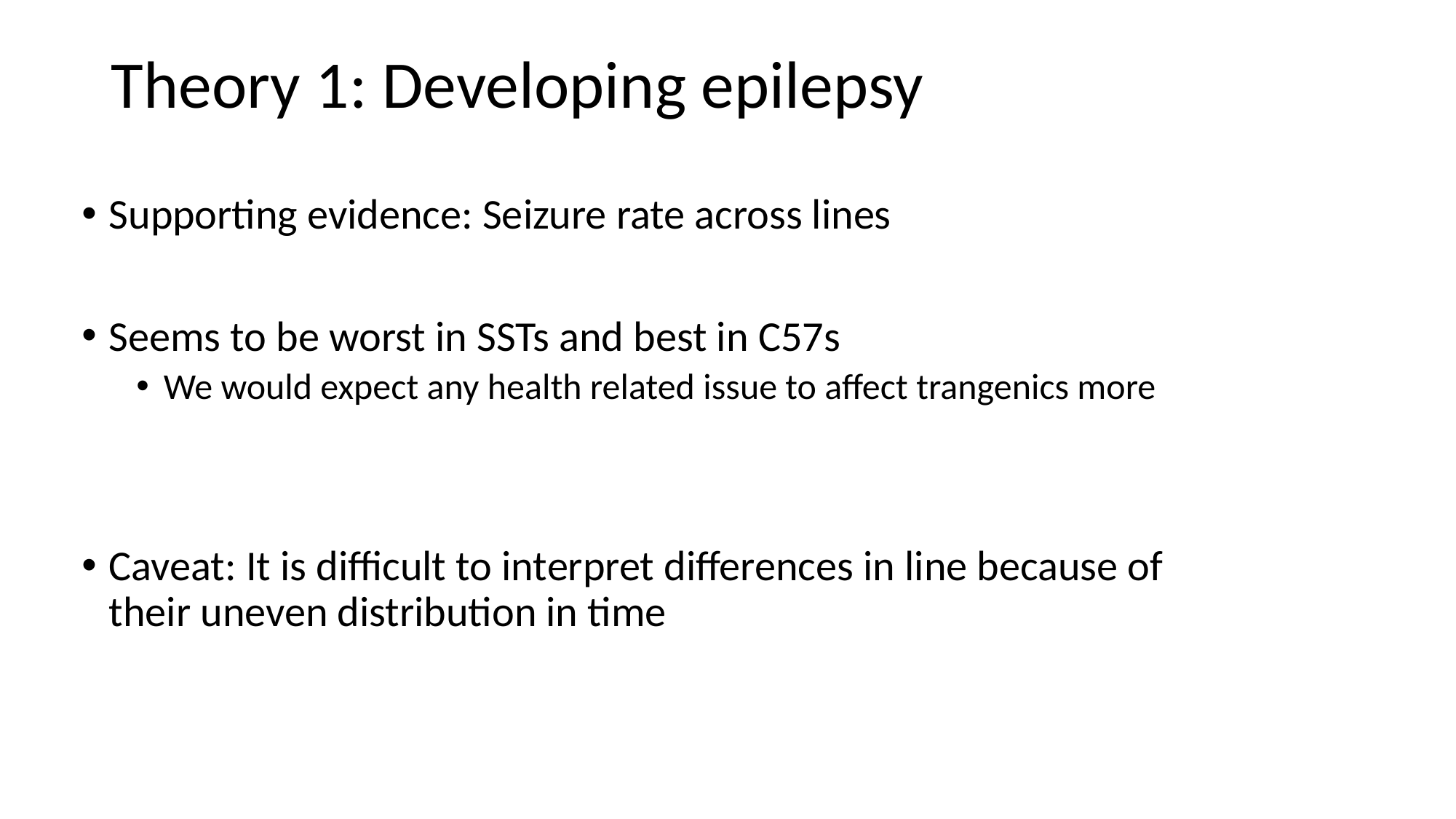

# Theory 1: Developing epilepsy

Supporting evidence: Seizure rate across lines

Seems to be worst in SSTs and best in C57s
We would expect any health related issue to affect trangenics more

Caveat: It is difficult to interpret differences in line because of their uneven distribution in time